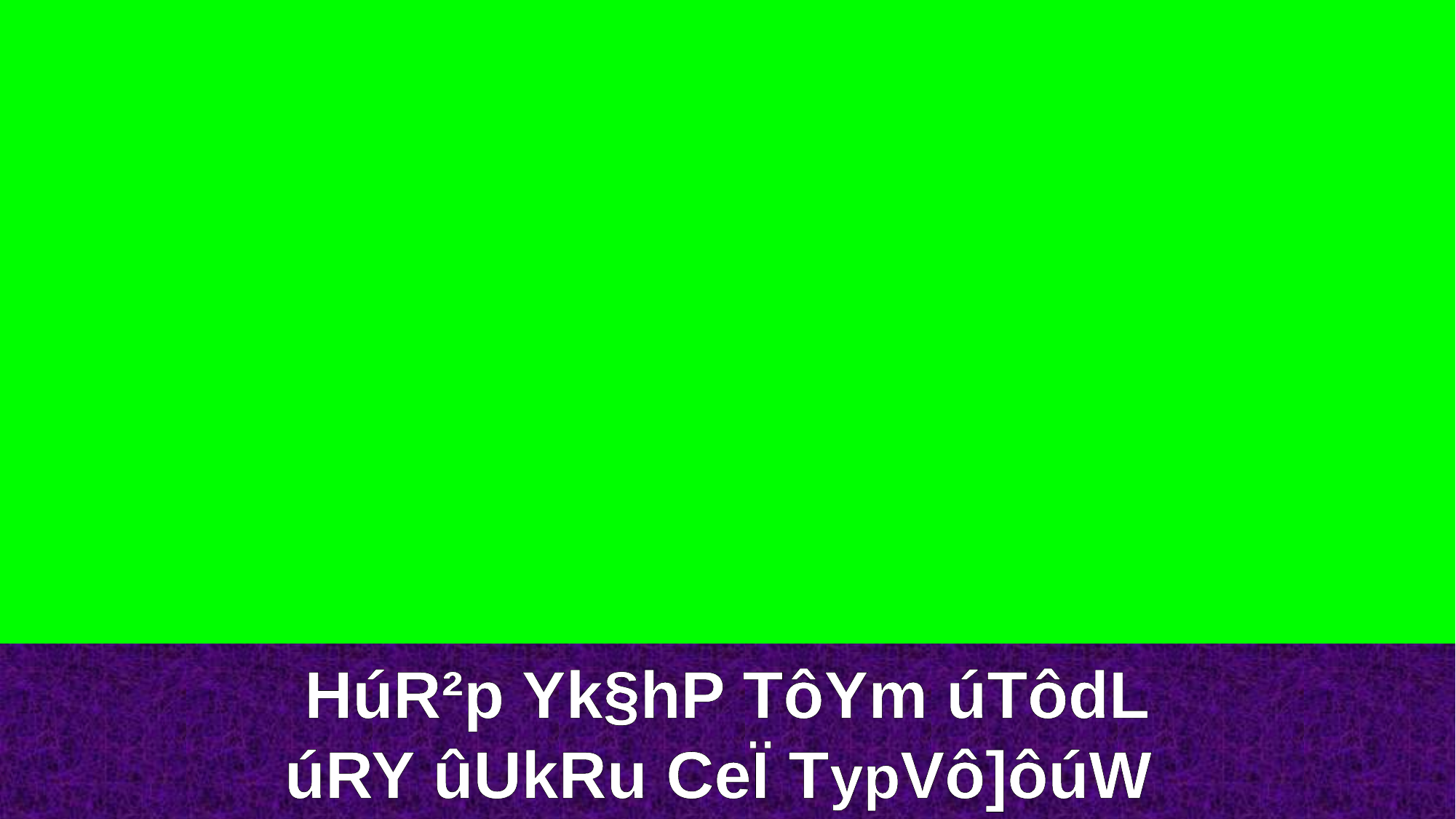

HúR²p Yk§hP TôYm úTôdL
úRY ûUkRu CeÏ TypVô]ôúW